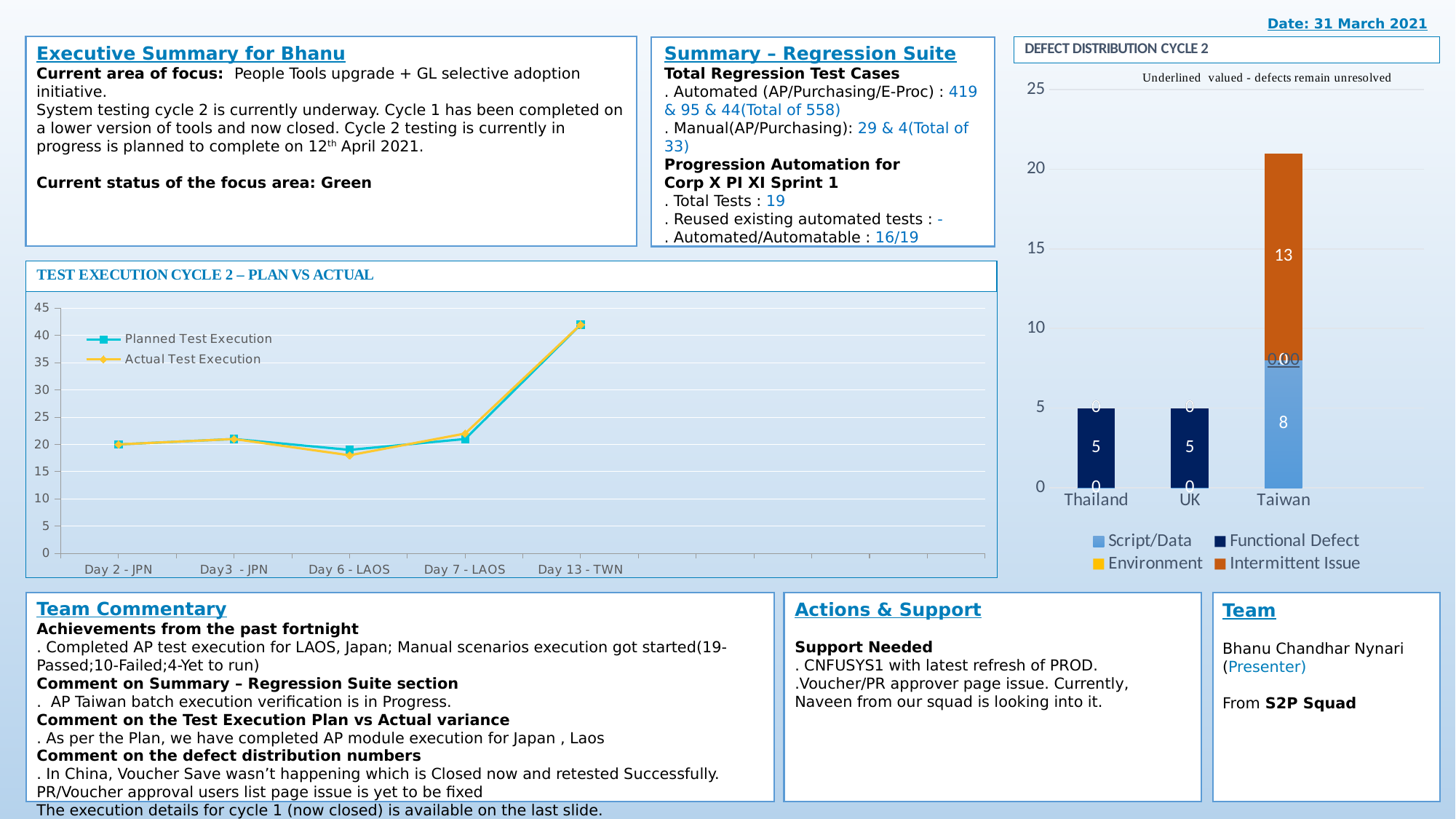

Date: 31 March 2021

Executive Summary for Bhanu
Current area of focus:  People Tools upgrade + GL selective adoption initiative.
System testing cycle 2 is currently underway. Cycle 1 has been completed on a lower version of tools and now closed. Cycle 2 testing is currently in progress is planned to complete on 12th April 2021.

Current status of the focus area: Green

Summary – Regression Suite
Total Regression Test Cases
. Automated (AP/Purchasing/E-Proc) : 419 & 95 & 44(Total of 558)
. Manual(AP/Purchasing): 29 & 4(Total of 33)
Progression Automation for
Corp X PI XI Sprint 1
. Total Tests : 19
. Reused existing automated tests : -
. Automated/Automatable : 16/19

### Chart

| Category | Script/Data | Functional Defect | Environment | Intermittent Issue |
|---|---|---|---|---|
| Thailand | 0.0 | 5.0 | 0.0 | 0.0 |
| UK | 0.0 | 5.0 | 0.0 | 0.0 |
| Taiwan | 8.0 | 0.0 | 0.0 | 13.0 |

### Chart

| Category | Planned Test Execution | Actual Test Execution | Column1 | Column2 | Column3 | Column4 |
|---|---|---|---|---|---|---|
| Day 2 - JPN | 20.0 | 20.0 | None | None | None | None |
| Day3  - JPN | 21.0 | 21.0 | None | None | None | None |
| Day 6 - LAOS | 19.0 | 18.0 | None | None | None | None |
| Day 7 - LAOS | 21.0 | 22.0 | None | None | None | None |
| Day 13 - TWN | 42.0 | 42.0 | None | None | None | None |
Team Commentary
Achievements from the past fortnight
. Completed AP test execution for LAOS, Japan; Manual scenarios execution got started(19-Passed;10-Failed;4-Yet to run)
Comment on Summary – Regression Suite section
.  AP Taiwan batch execution verification is in Progress.
Comment on the Test Execution Plan vs Actual variance
. As per the Plan, we have completed AP module execution for Japan , Laos
Comment on the defect distribution numbers
. In China, Voucher Save wasn’t happening which is Closed now and retested Successfully.
PR/Voucher approval users list page issue is yet to be fixed
The execution details for cycle 1 (now closed) is available on the last slide.

Team

Bhanu Chandhar Nynari (Presenter)

From S2P Squad

Actions & Support

Support Needed
. CNFUSYS1 with latest refresh of PROD.
.Voucher/PR approver page issue. Currently, Naveen from our squad is looking into it.